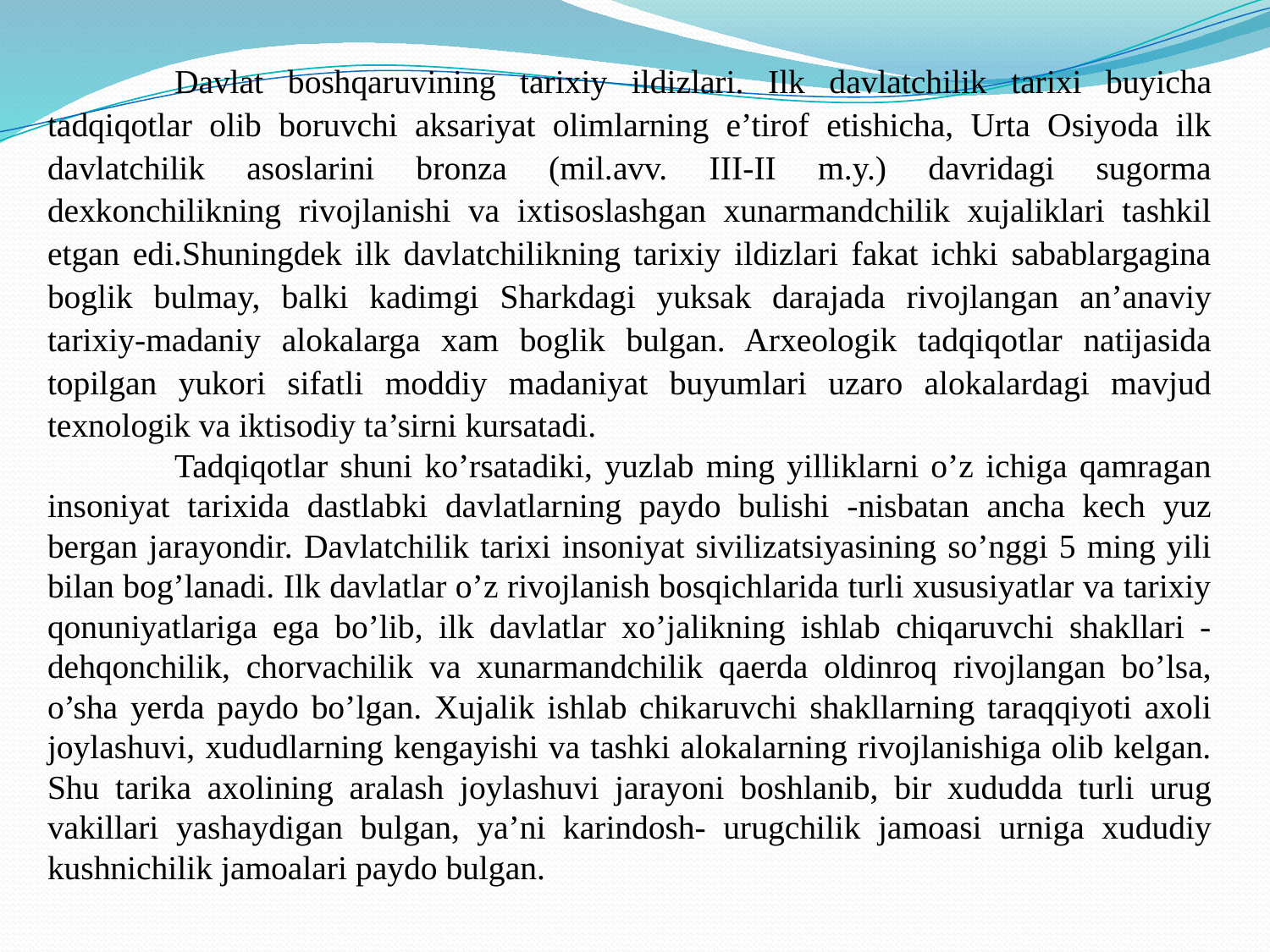

Davlat boshqaruvining tarixiy ildizlari. Ilk davlatchilik tarixi buyicha tadqiqotlar olib boruvchi aksariyat olimlarning e’tirof etishicha, Urta Osiyoda ilk davlatchilik asoslarini bronza (mil.avv. III-II m.y.) davridagi sugorma dexkonchilikning rivojlanishi va ixtisoslashgan xunarmandchilik xujaliklari tashkil etgan edi.Shuningdek ilk davlatchilikning tarixiy ildizlari fakat ichki sabablargagina boglik bulmay, balki kadimgi Sharkdagi yuksak darajada rivojlangan an’anaviy tarixiy-madaniy alokalarga xam boglik bulgan. Arxeologik tadqiqotlar natijasida topilgan yukori sifatli moddiy madaniyat buyumlari uzaro alokalardagi mavjud texnologik va iktisodiy ta’sirni kursatadi.
	Tadqiqotlar shuni ko’rsatadiki, yuzlab ming yilliklarni o’z ichiga qamragan insoniyat tarixida dastlabki davlatlarning paydo bulishi -nisbatan ancha kech yuz bergan jarayondir. Davlatchilik tarixi insoniyat sivilizatsiyasining so’nggi 5 ming yili bilan bog’lanadi. Ilk davlatlar o’z rivojlanish bosqichlarida turli xususiyatlar va tarixiy qonuniyatlariga ega bo’lib, ilk davlatlar xo’jalikning ishlab chiqaruvchi shakllari - dehqonchilik, chorvachilik va xunarmandchilik qaerda oldinroq rivojlangan bo’lsa, o’sha yerda paydo bo’lgan. Xujalik ishlab chikaruvchi shakllarning taraqqiyoti axoli joylashuvi, xududlarning kengayishi va tashki alokalarning rivojlanishiga olib kelgan. Shu tarika axolining aralash joylashuvi jarayoni boshlanib, bir xududda turli urug vakillari yashaydigan bulgan, ya’ni karindosh- urugchilik jamoasi urniga xududiy kushnichilik jamoalari paydo bulgan.